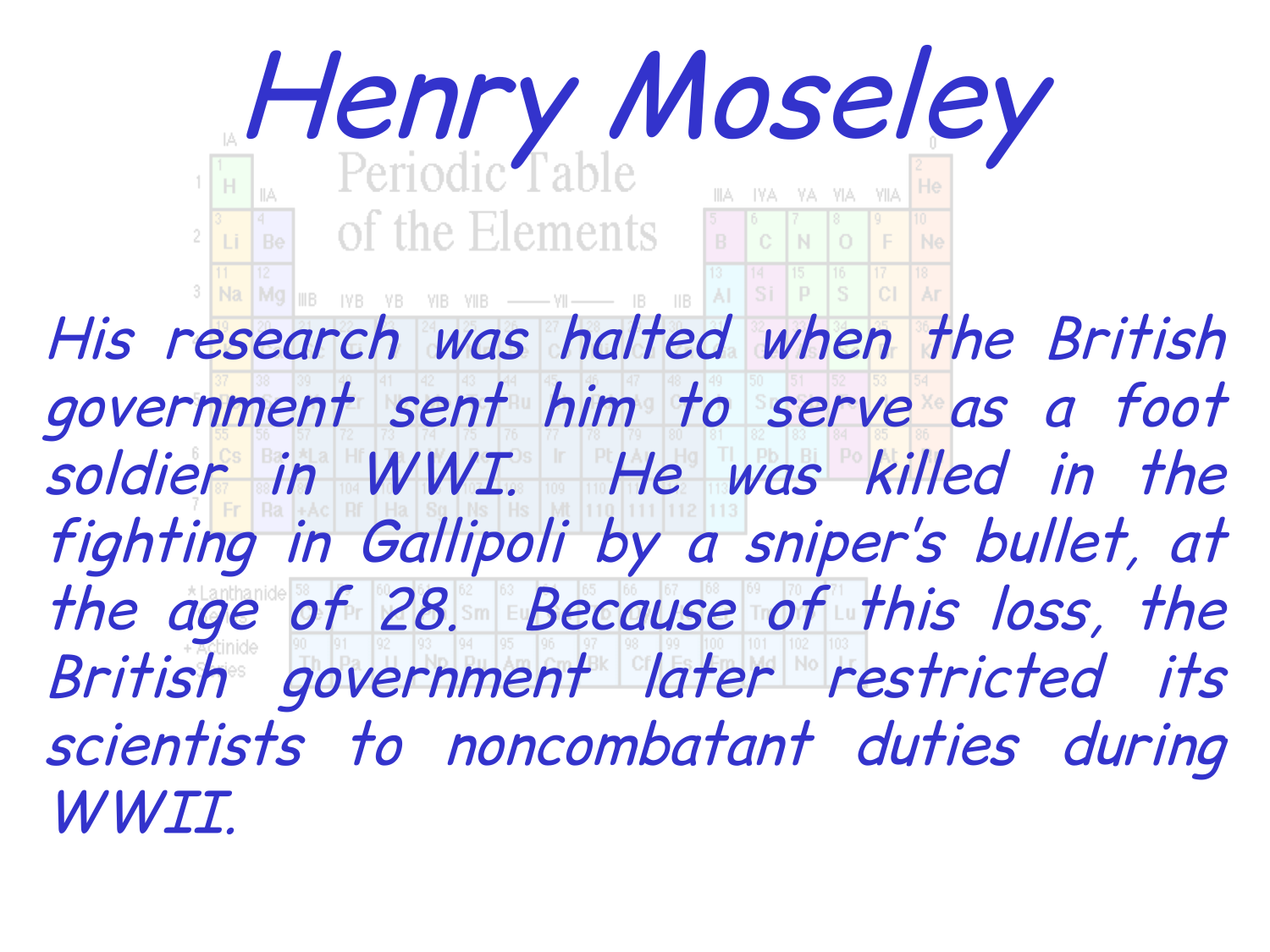

# Henry Moseley
His research was halted when the British government sent him to serve as a foot soldier in WWI.  He was killed in the fighting in Gallipoli by a sniper’s bullet, at the age of 28.  Because of this loss, the British government later restricted its scientists to noncombatant duties during WWII.